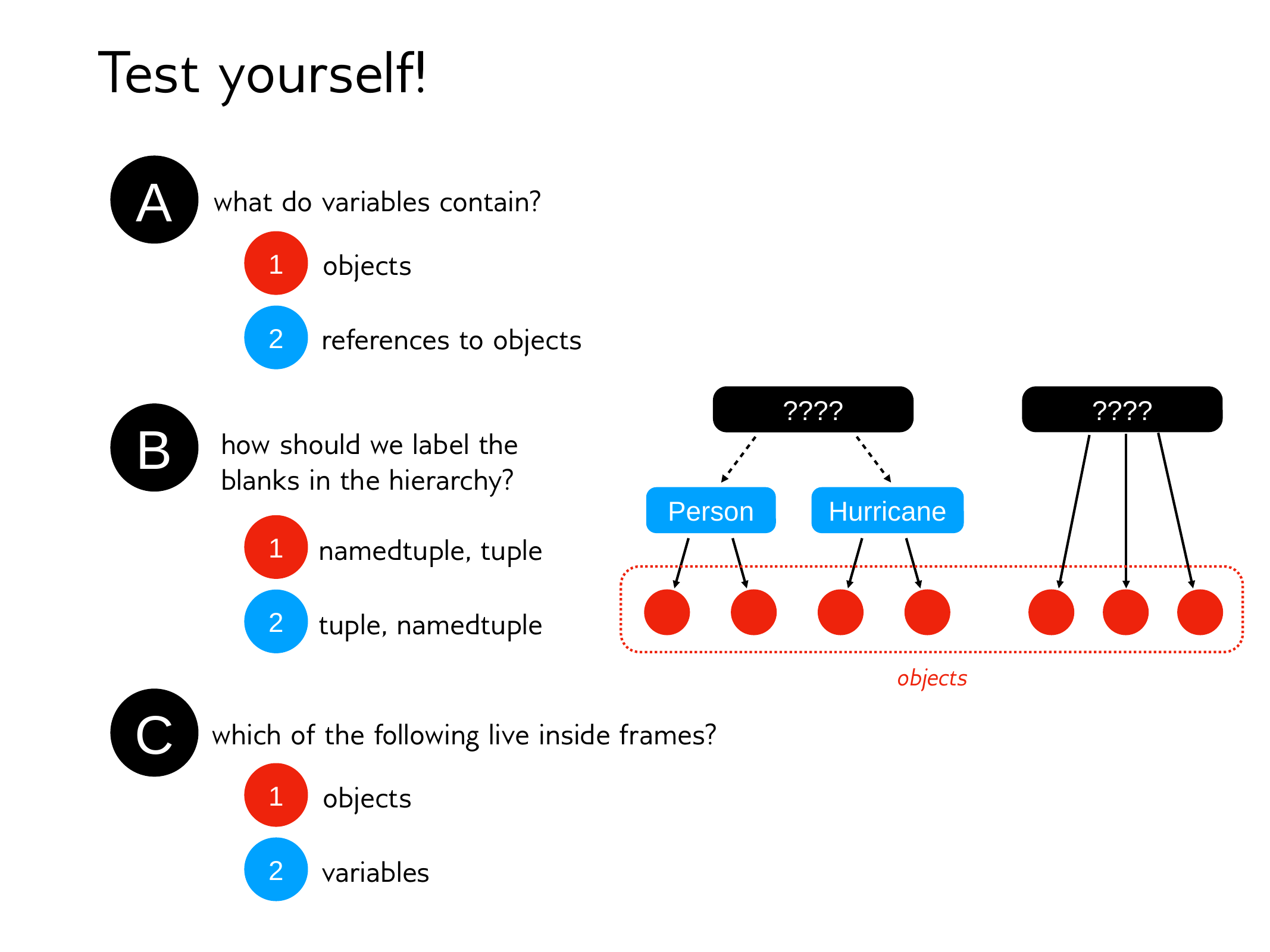

# Test yourself!
A
what do variables contain?
1
objects
2
references to objects
????
????
B
how should we label the
blanks in the hierarchy?

Person
Hurricane
1
namedtuple, tuple

2
tuple, namedtuple
objects
C
which of the following live inside frames?
1
objects
2
variables